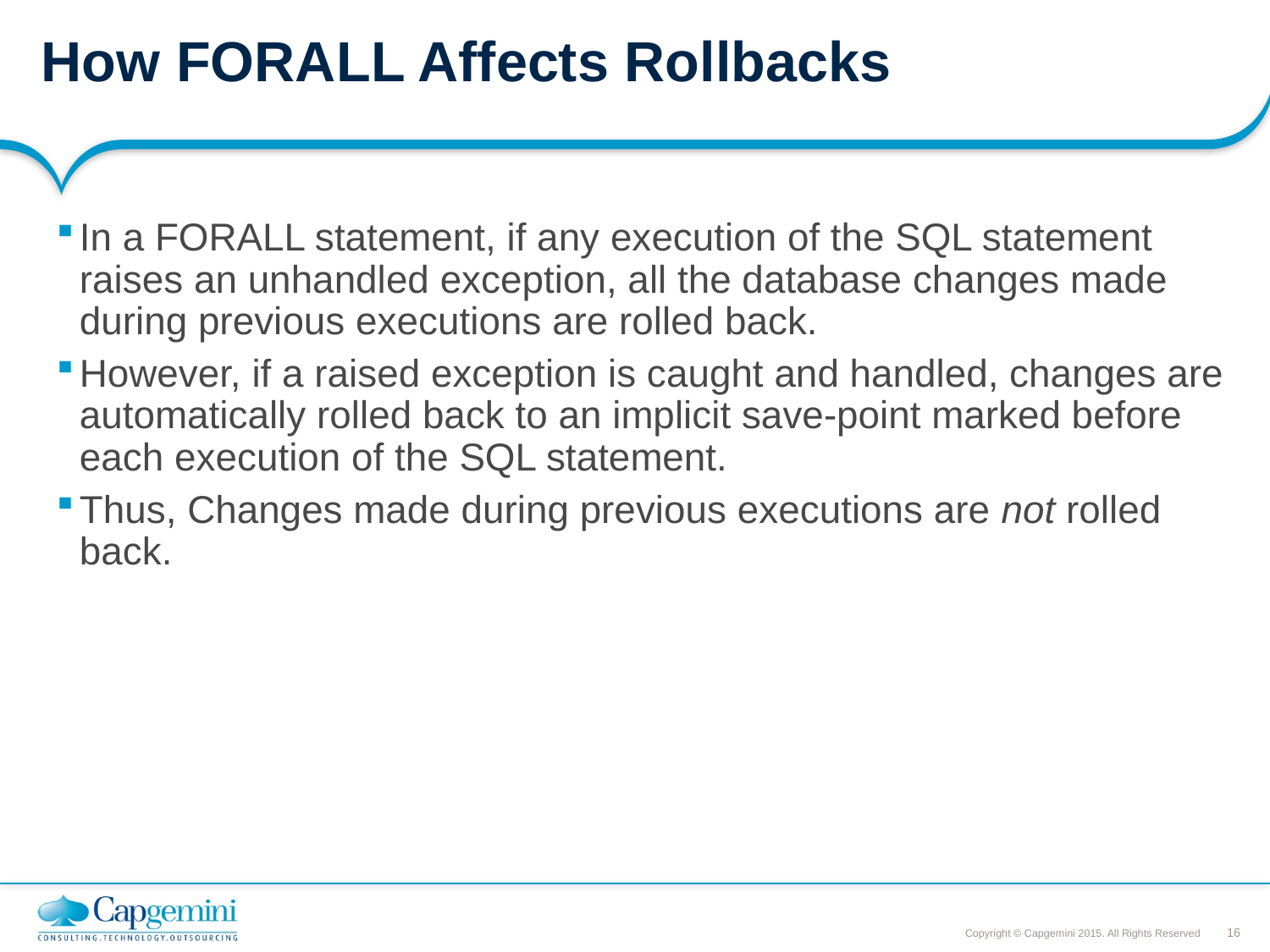

# How FORALL Affects Rollbacks
In a FORALL statement, if any execution of the SQL statement raises an unhandled exception, all the database changes made during previous executions are rolled back.
However, if a raised exception is caught and handled, changes are automatically rolled back to an implicit save-point marked before each execution of the SQL statement.
Thus, Changes made during previous executions are not rolled back.